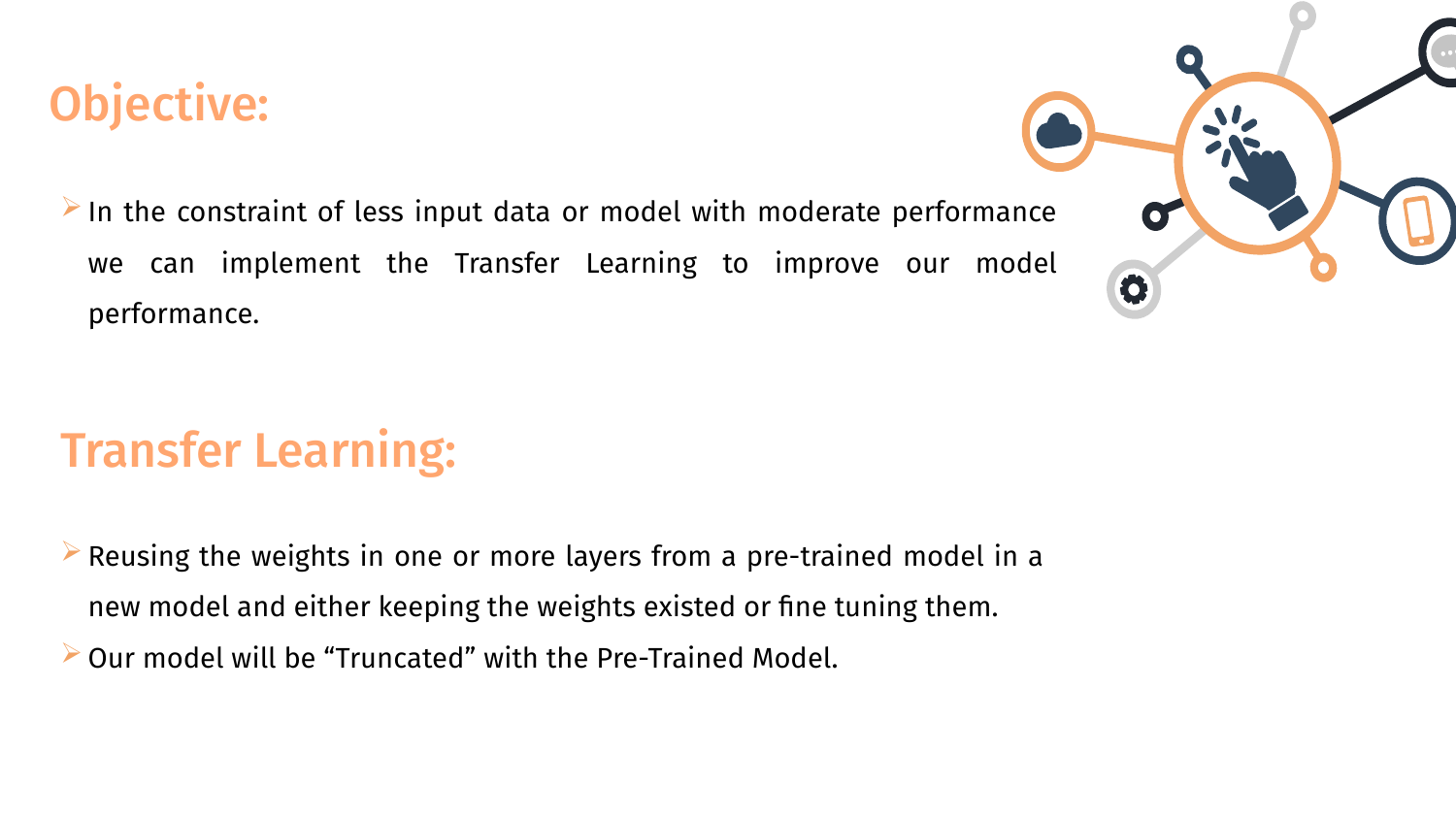

Objective:
In the constraint of less input data or model with moderate performance we can implement the Transfer Learning to improve our model performance.
Transfer Learning:
Reusing the weights in one or more layers from a pre-trained model in a new model and either keeping the weights existed or fine tuning them.
Our model will be “Truncated” with the Pre-Trained Model.